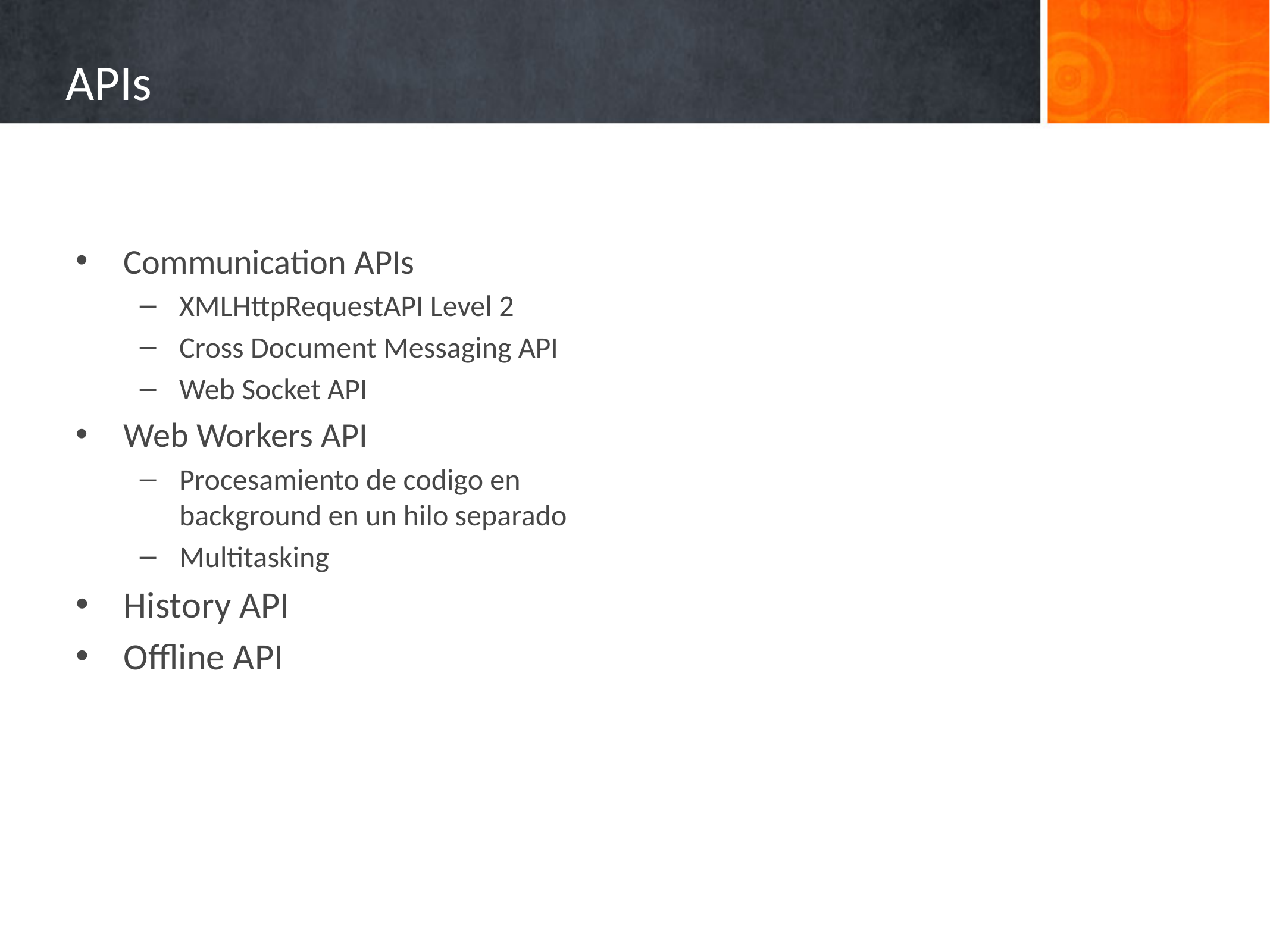

# APIs

Communication APIs
XMLHttpRequestAPI Level 2
Cross Document Messaging API
Web Socket API
Web Workers API
Procesamiento de codigo en background en un hilo separado
Multitasking
History API
Offline API